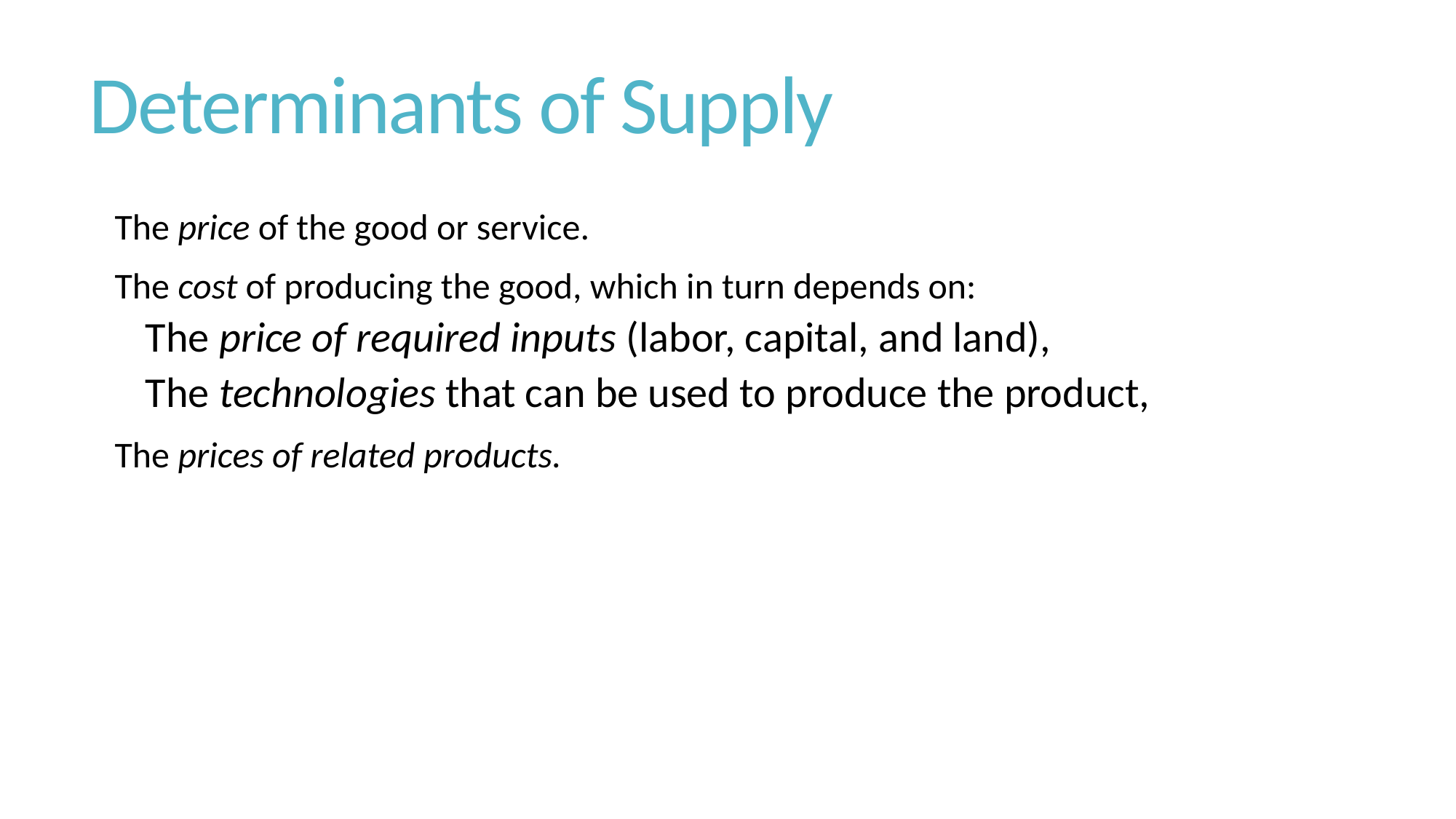

# Determinants of Supply
The price of the good or service.
The cost of producing the good, which in turn depends on:
The price of required inputs (labor, capital, and land),
The technologies that can be used to produce the product,
The prices of related products.